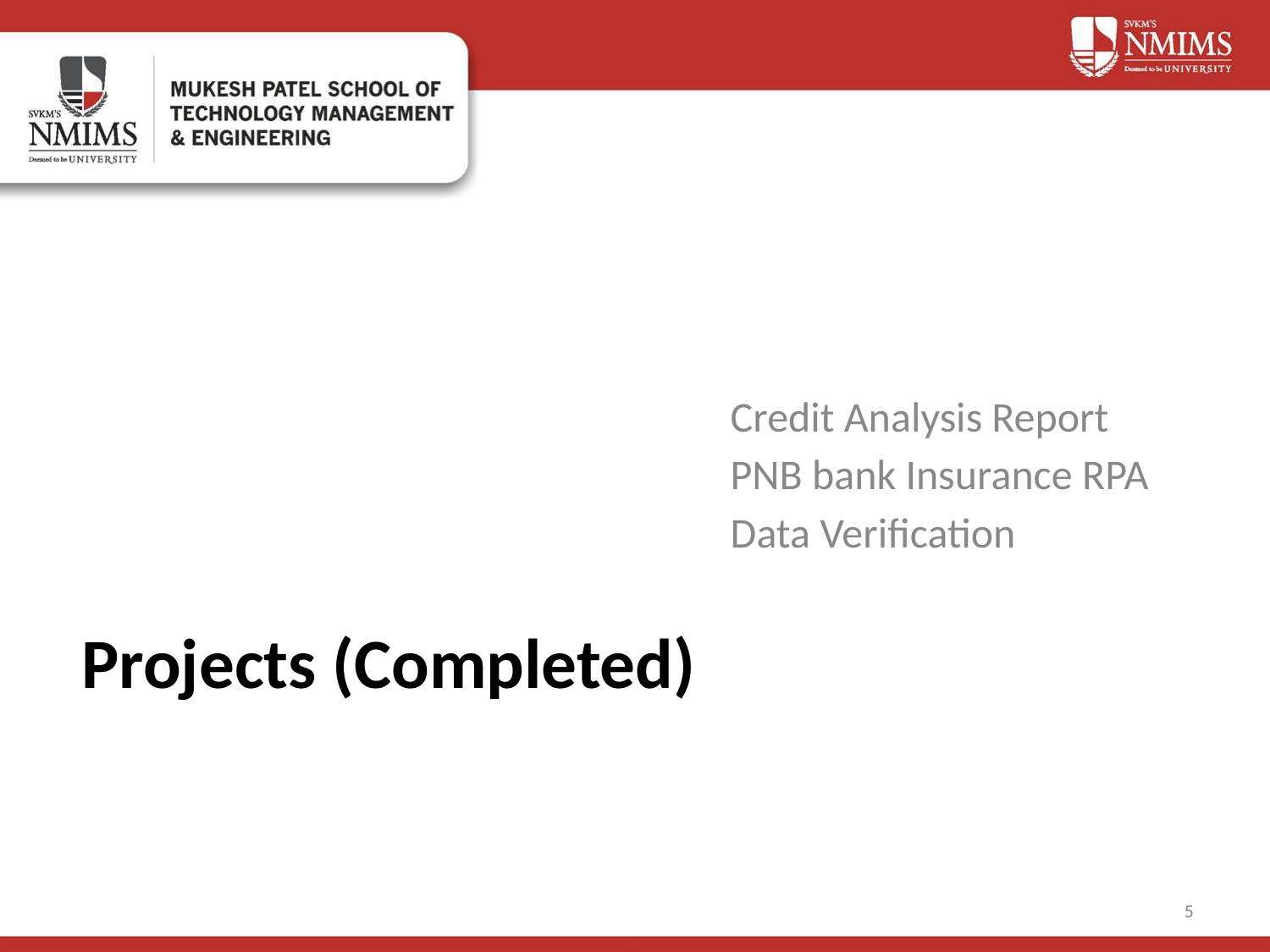

Credit Analysis Report
PNB bank Insurance RPA
Data Verification

# Projects (Completed)
5